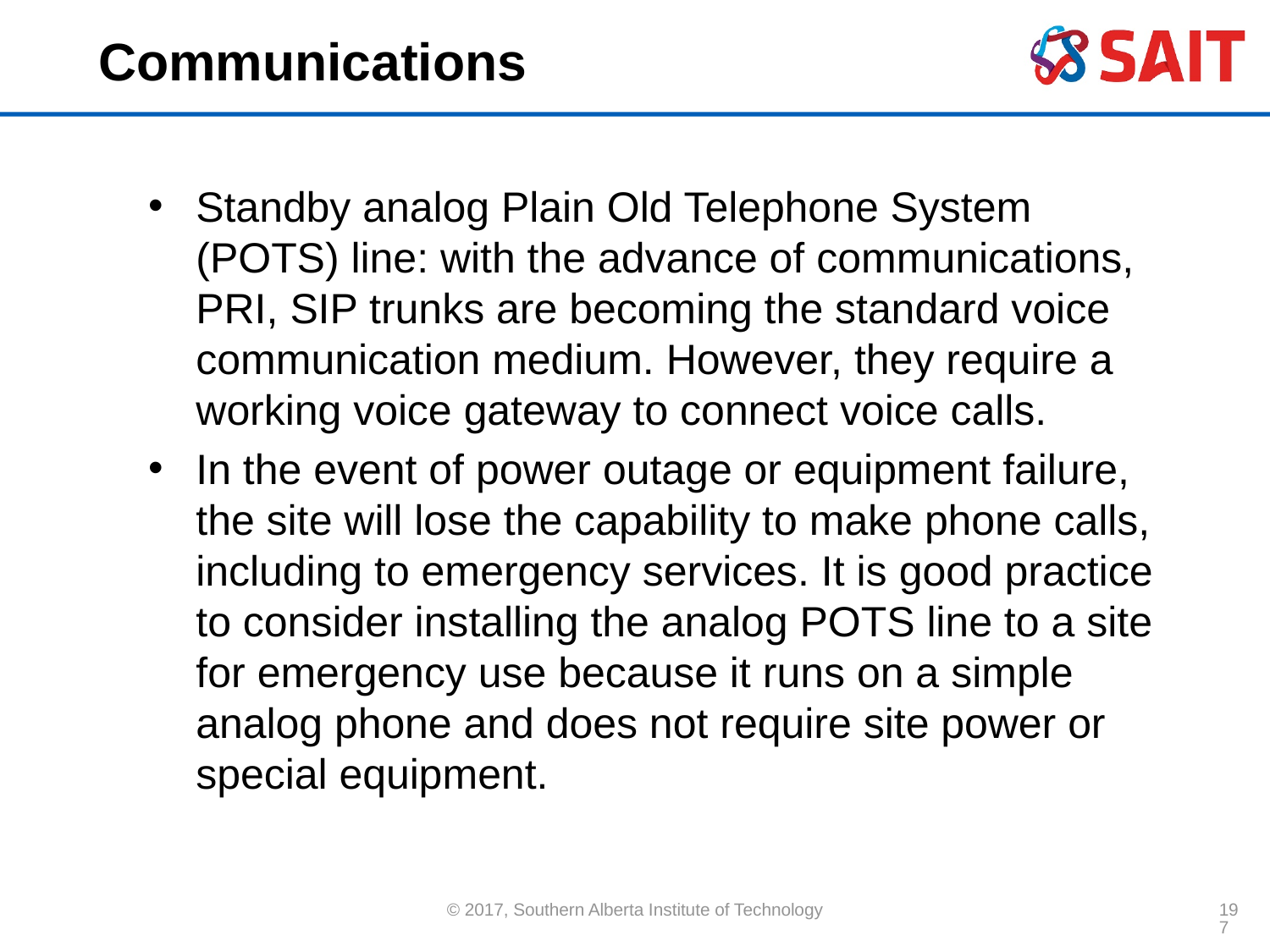

# Communications
Standby analog Plain Old Telephone System (POTS) line: with the advance of communications, PRI, SIP trunks are becoming the standard voice communication medium. However, they require a working voice gateway to connect voice calls.
In the event of power outage or equipment failure, the site will lose the capability to make phone calls, including to emergency services. It is good practice to consider installing the analog POTS line to a site for emergency use because it runs on a simple analog phone and does not require site power or special equipment.